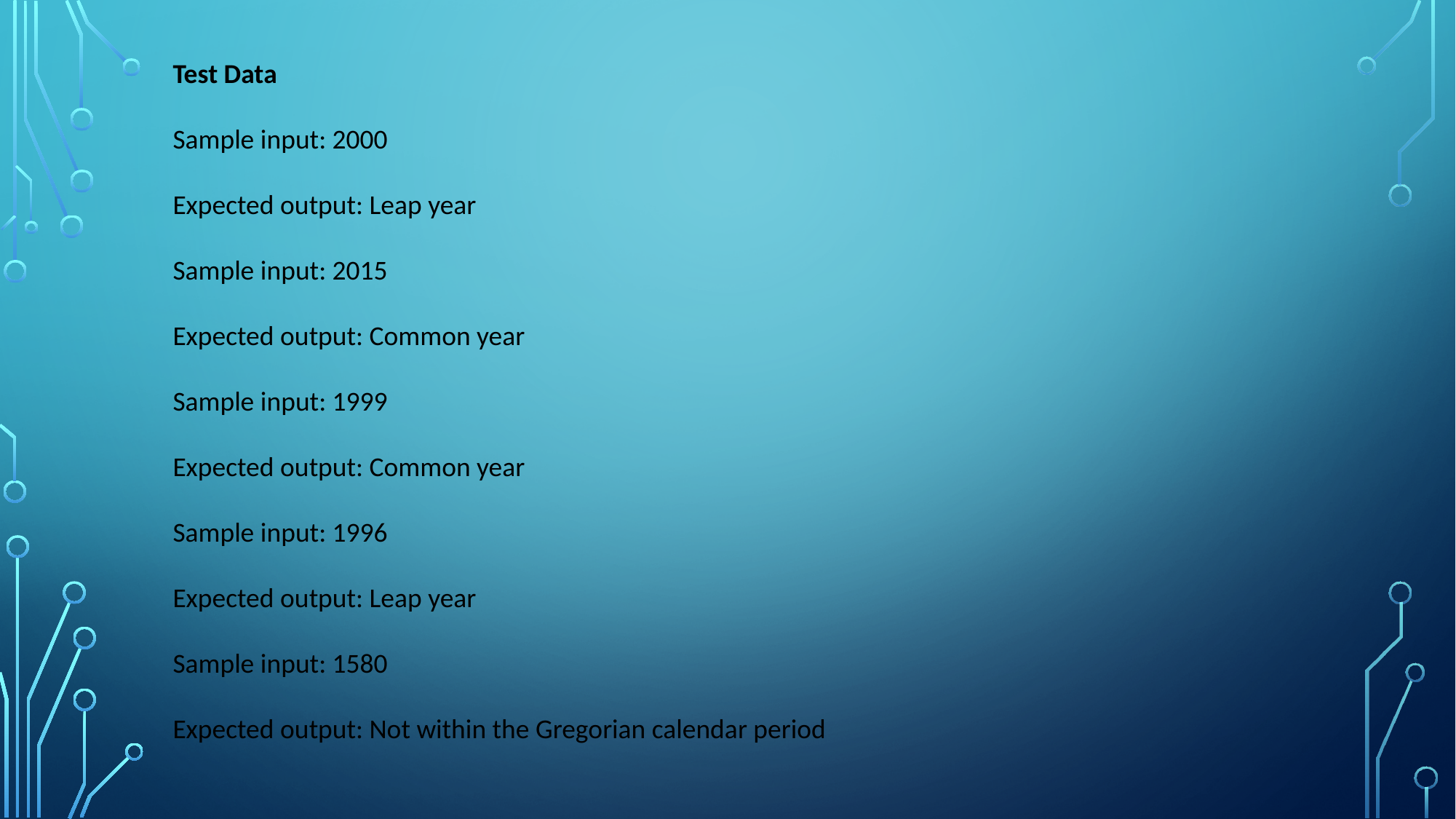

Test Data

Sample input: 2000

Expected output: Leap year

Sample input: 2015

Expected output: Common year

Sample input: 1999

Expected output: Common year

Sample input: 1996

Expected output: Leap year

Sample input: 1580

Expected output: Not within the Gregorian calendar period